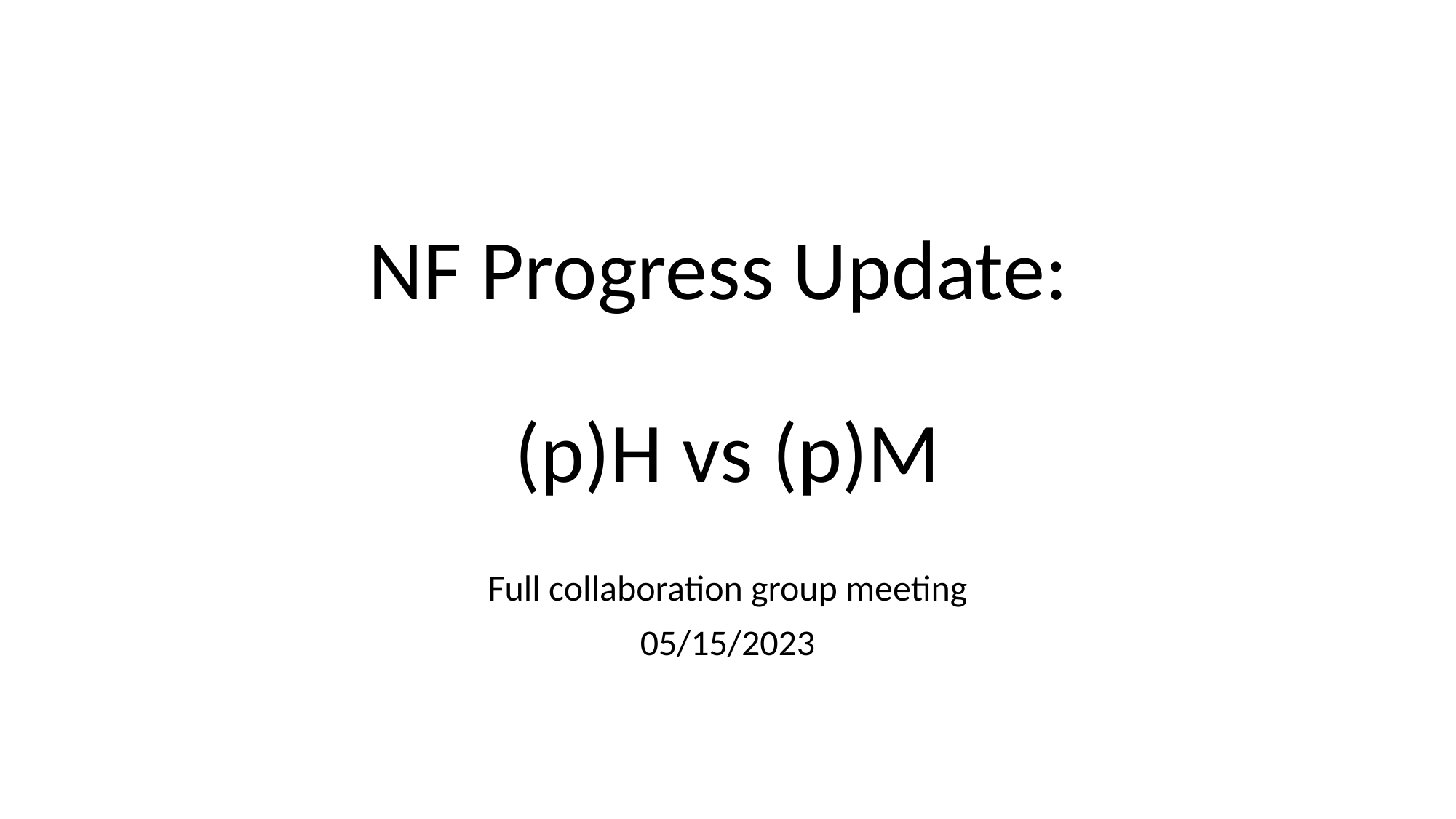

# NF Progress Update: (p)H vs (p)M
Full collaboration group meeting
05/15/2023